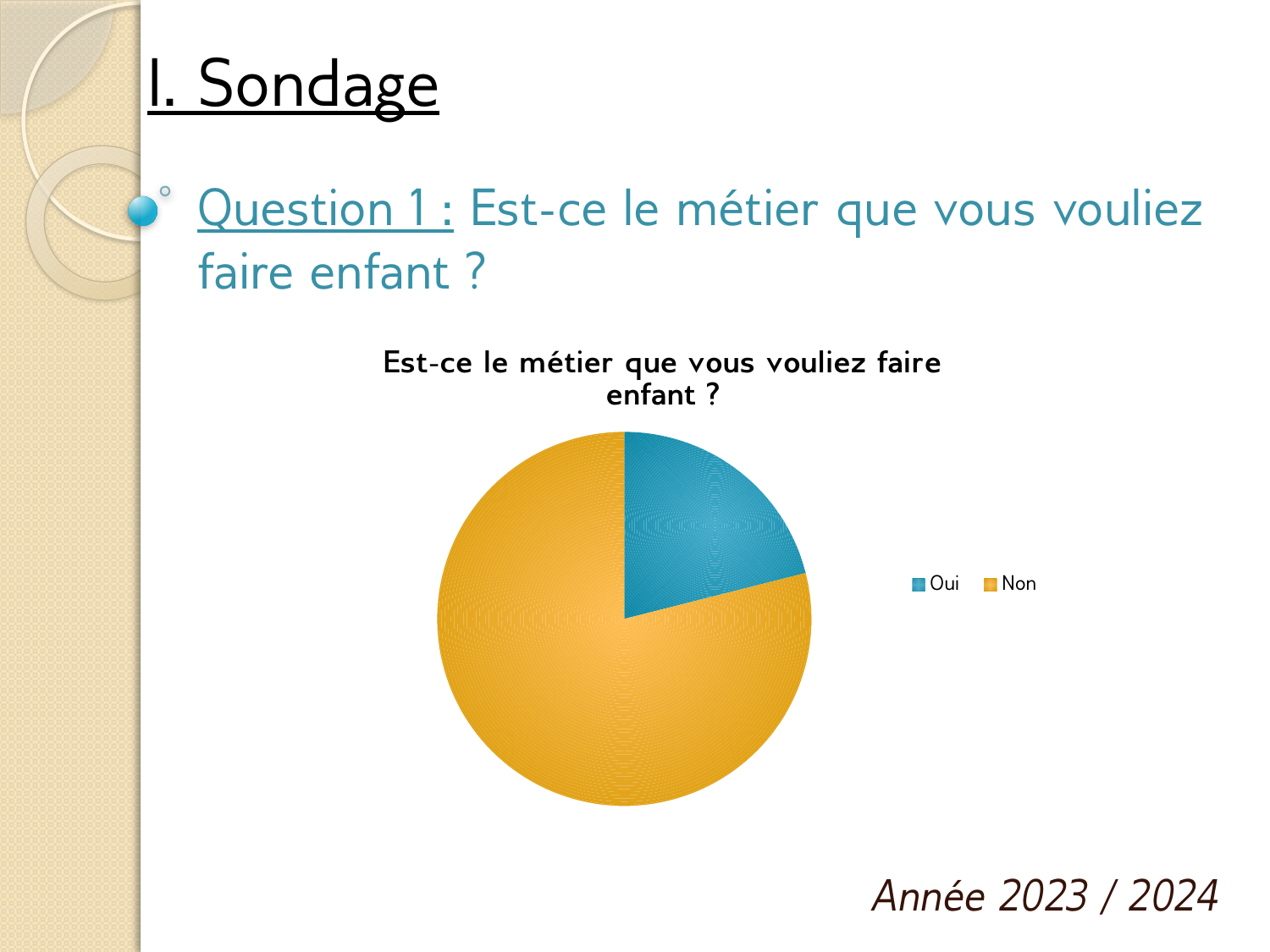

# I. Sondage
Question 1 : Est-ce le métier que vous vouliez faire enfant ?

### Chart: Est-ce le métier que vous vouliez faire enfant ?

| Category | Effectifs |
|---|---|
| Oui | 24.0 |
| Non | 90.0 |
Année 2023 / 2024